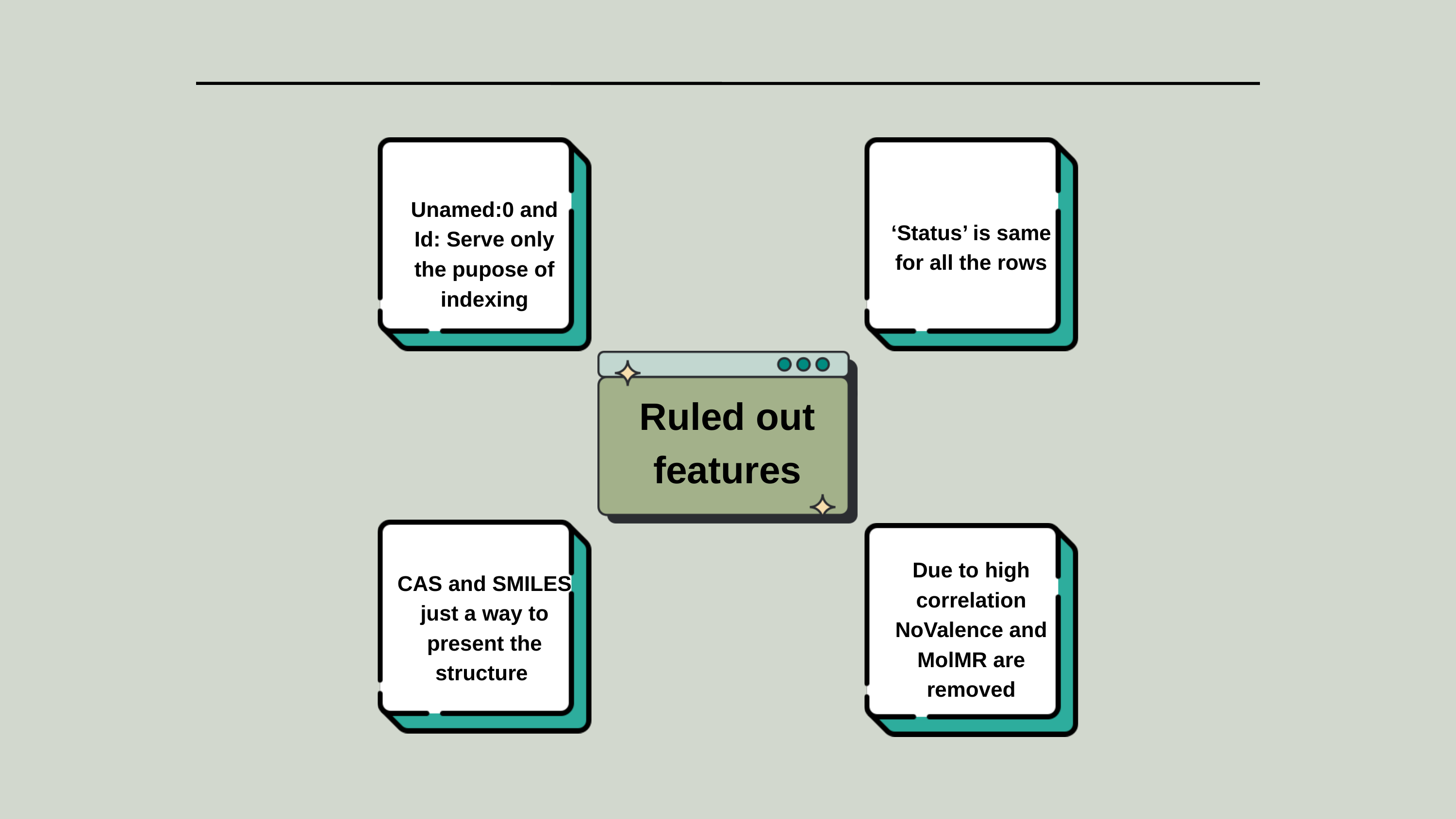

Unamed:0 and Id: Serve only the pupose of indexing
‘Status’ is same for all the rows

Ruled out features

Due to high correlation NoValence and MolMR are removed
CAS and SMILES just a way to present the structure